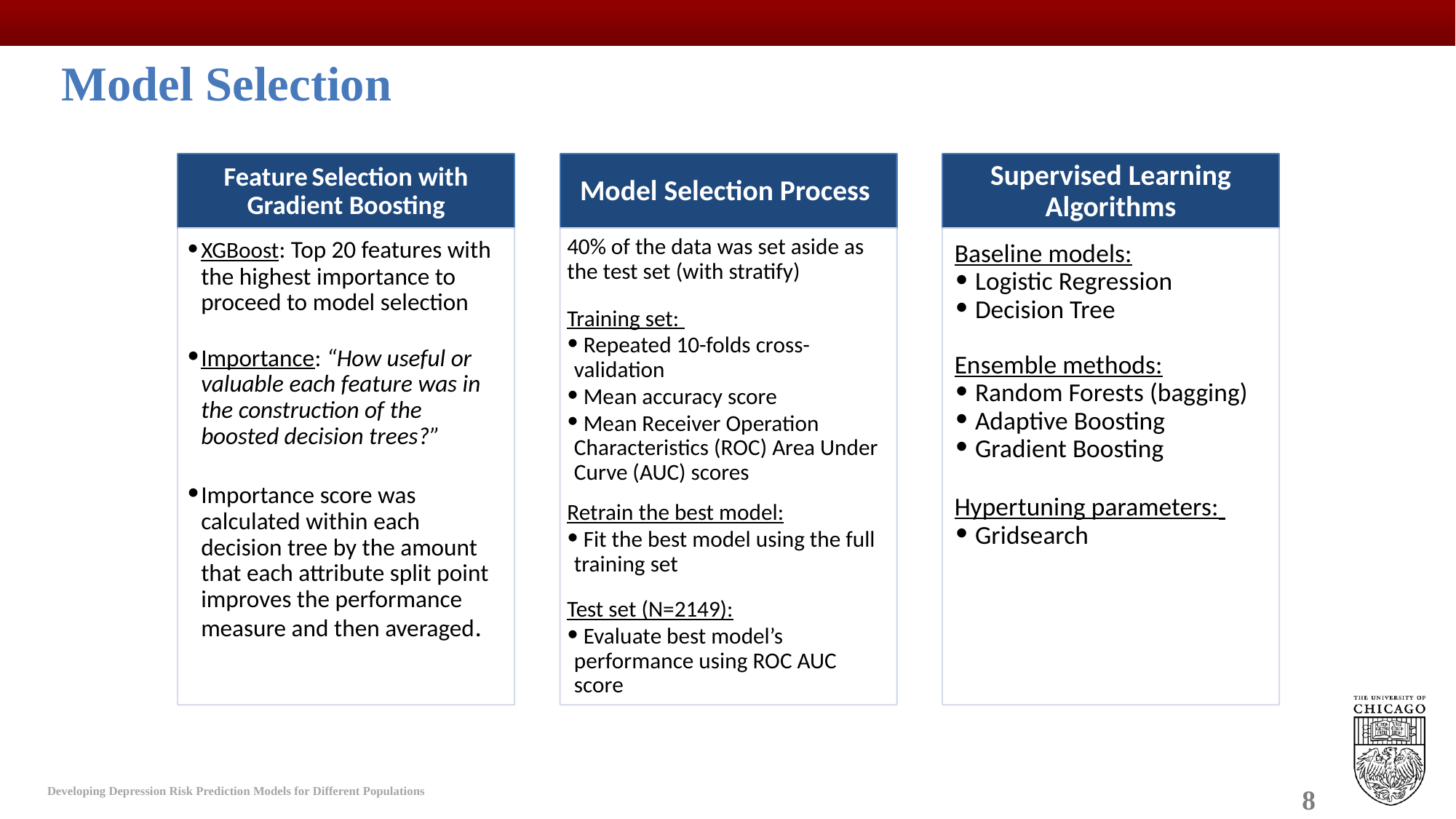

Model Selection

Feature Selection with Gradient Boosting

Model Selection Process

Supervised Learning Algorithms

XGBoost: Top 20 features with the highest importance to proceed to model selection

Importance: “How useful or valuable each feature was in the construction of the boosted decision trees?”

Importance score was calculated within each decision tree by the amount that each attribute split point improves the performance measure and then averaged.

40% of the data was set aside as the test set (with stratify)

Training set:
 Repeated 10-folds cross-validation
 Mean accuracy score
 Mean Receiver Operation Characteristics (ROC) Area Under Curve (AUC) scores

Retrain the best model:
 Fit the best model using the full training set

Test set (N=2149):
 Evaluate best model’s performance using ROC AUC score

Baseline models:
Logistic Regression
Decision Tree

Ensemble methods:
Random Forests (bagging)
Adaptive Boosting
Gradient Boosting

Hypertuning parameters:
Gridsearch

8
Developing Depression Risk Prediction Models for Different Populations